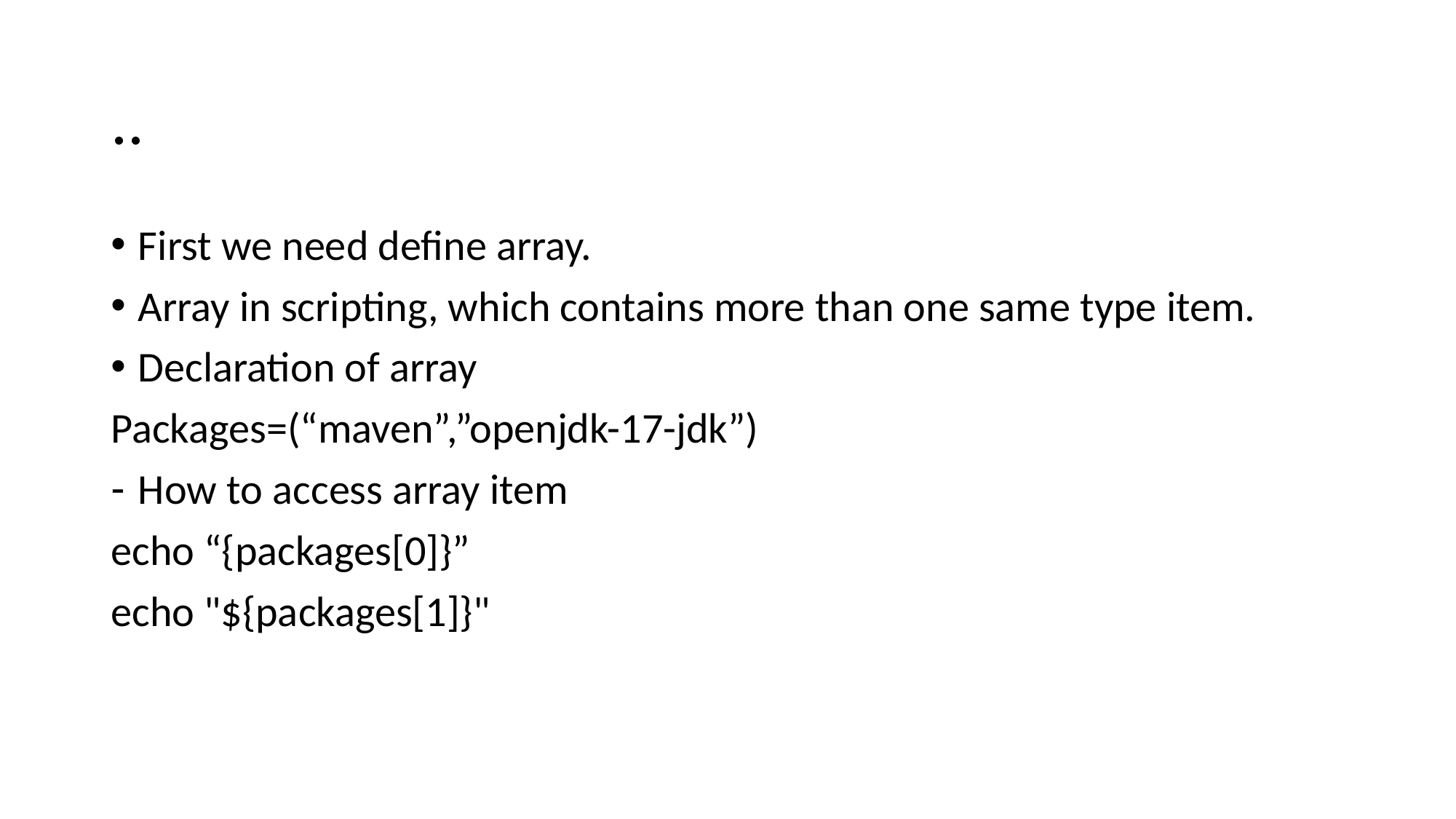

# ..
First we need define array.
Array in scripting, which contains more than one same type item.
Declaration of array
Packages=(“maven”,”openjdk-17-jdk”)
How to access array item
echo “{packages[0]}”
echo "${packages[1]}"